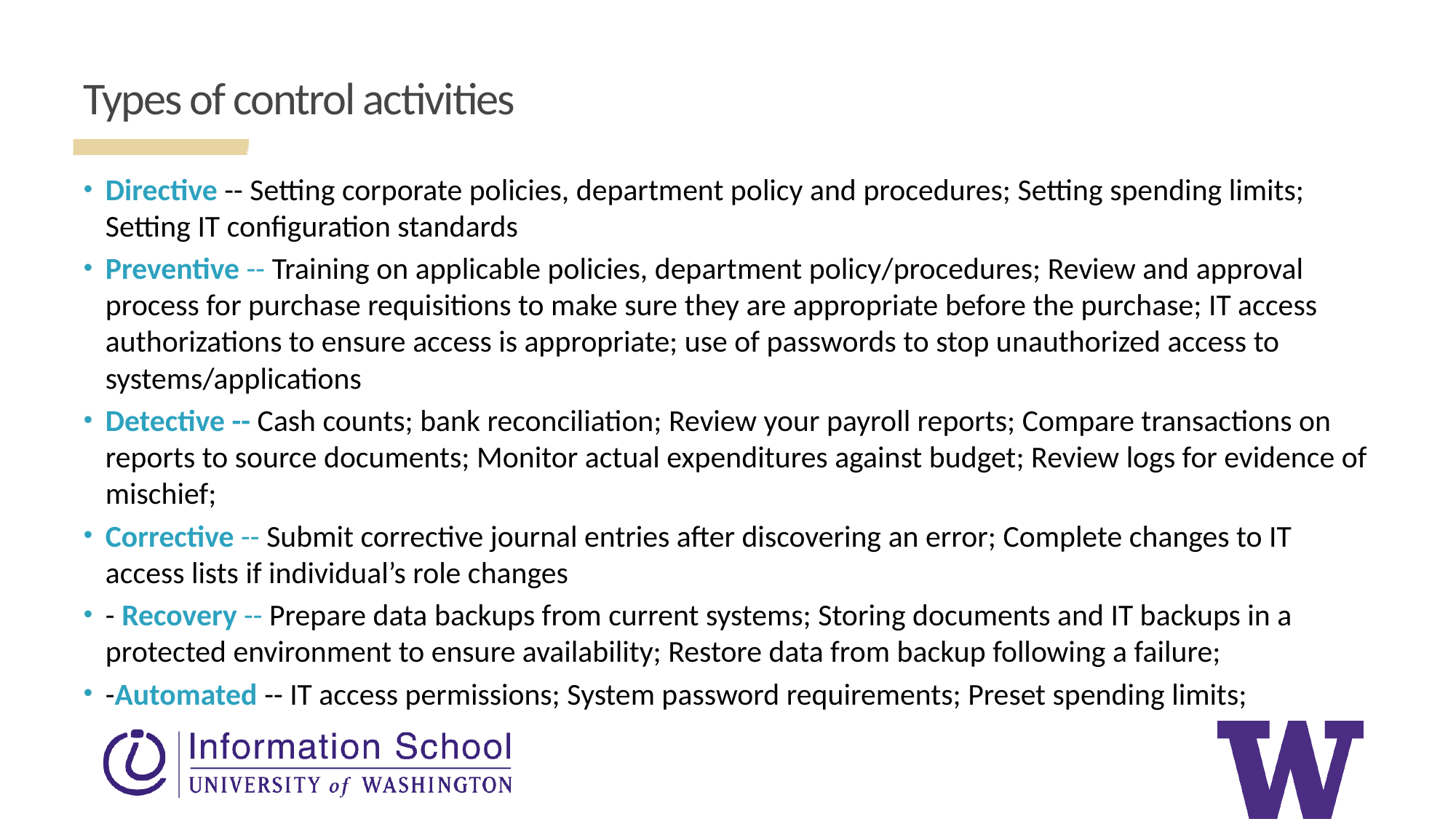

25
# Types of control activities
Directive -- Setting corporate policies, department policy and procedures; Setting spending limits; Setting IT configuration standards
Preventive -- Training on applicable policies, department policy/procedures; Review and approval process for purchase requisitions to make sure they are appropriate before the purchase; IT access authorizations to ensure access is appropriate; use of passwords to stop unauthorized access to systems/applications
Detective -- Cash counts; bank reconciliation; Review your payroll reports; Compare transactions on reports to source documents; Monitor actual expenditures against budget; Review logs for evidence of mischief;
Corrective -- Submit corrective journal entries after discovering an error; Complete changes to IT access lists if individual’s role changes
- Recovery -- Prepare data backups from current systems; Storing documents and IT backups in a protected environment to ensure availability; Restore data from backup following a failure;
-Automated -- IT access permissions; System password requirements; Preset spending limits;